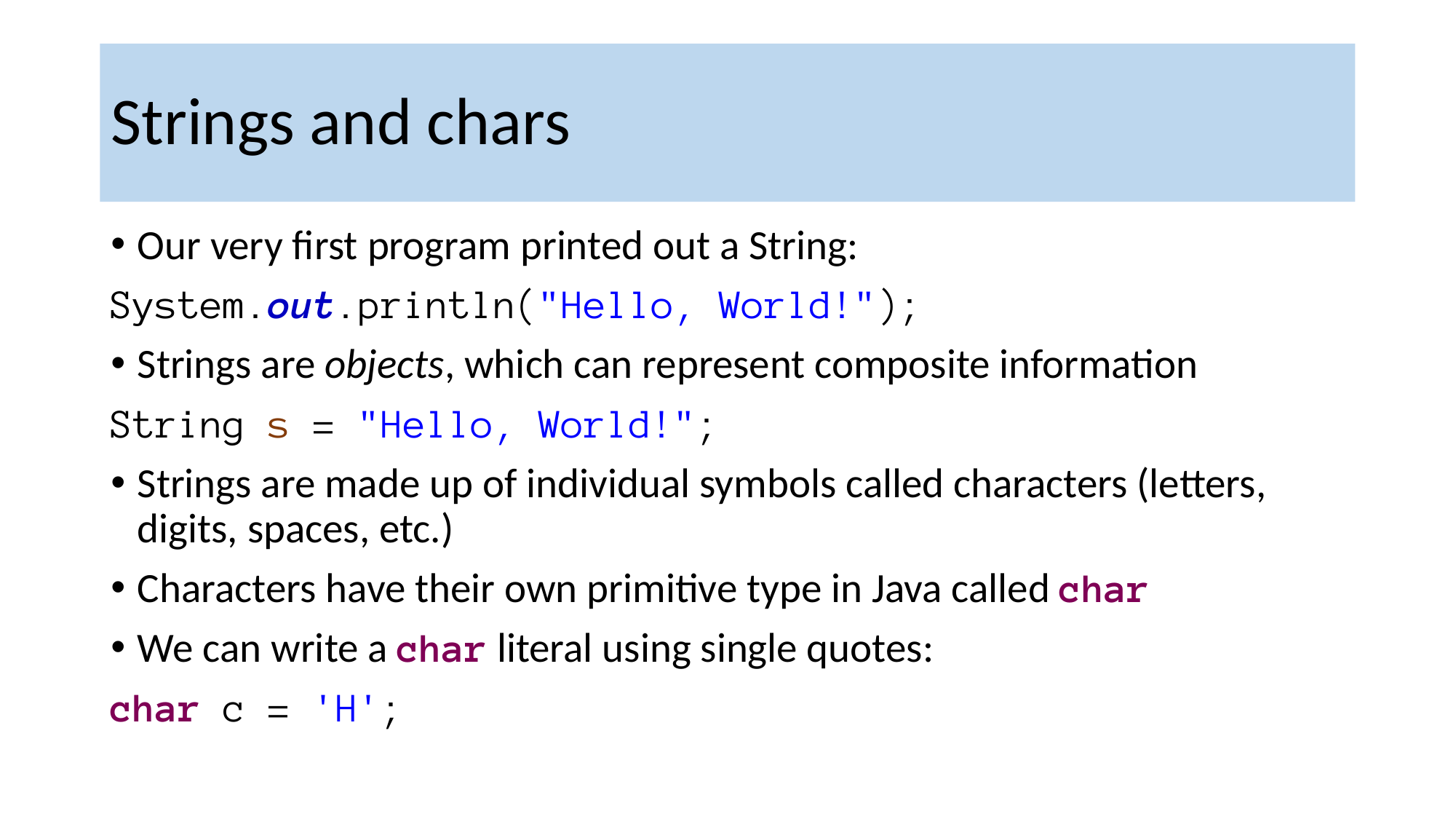

Strings and chars
Our very first program printed out a String:
System.out.println("Hello, World!");
Strings are objects, which can represent composite information
String s = "Hello, World!";
Strings are made up of individual symbols called characters (letters, digits, spaces, etc.)
Characters have their own primitive type in Java called char
We can write a char literal using single quotes:
char c = 'H';